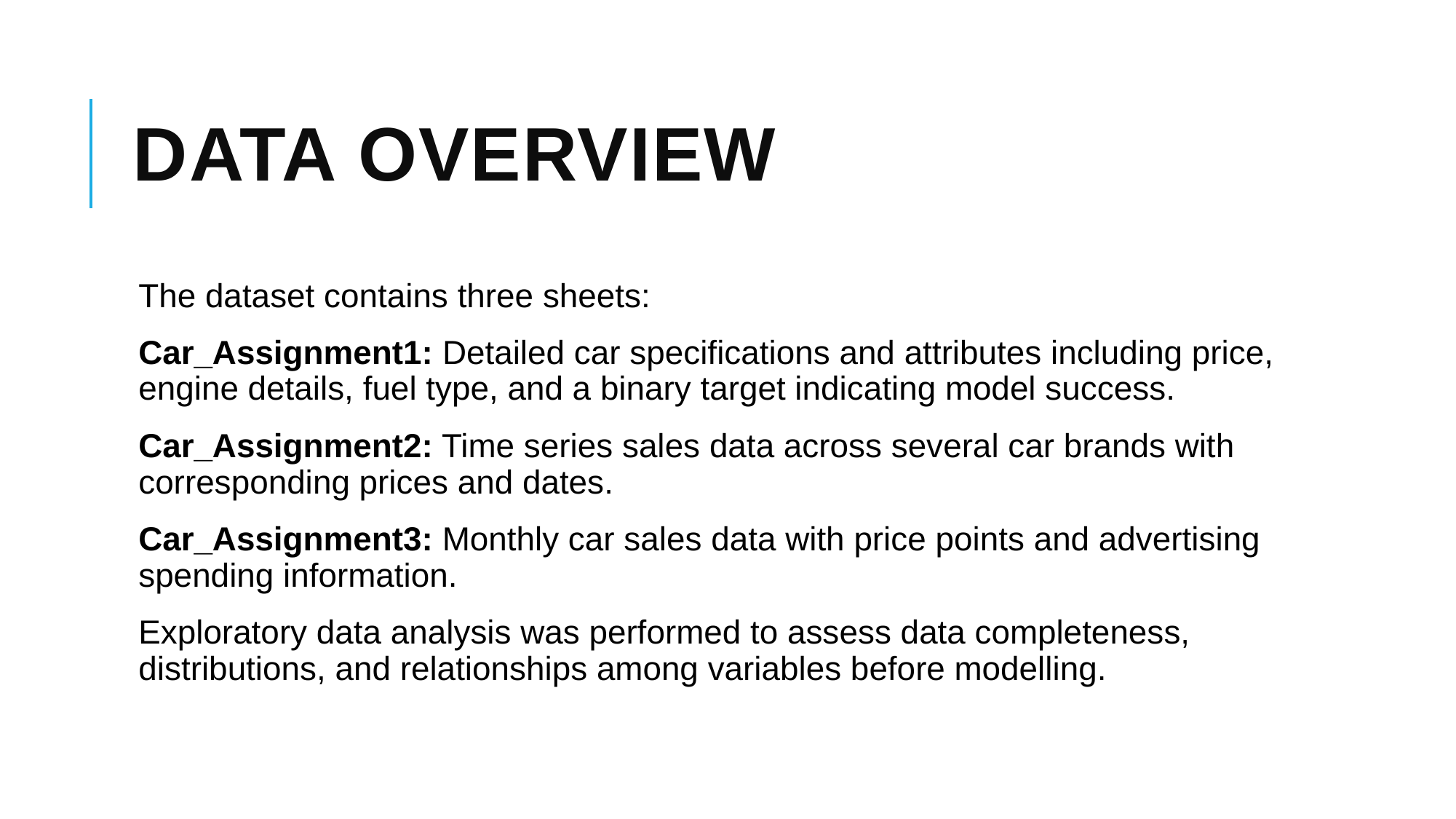

# Data Overview
The dataset contains three sheets:
Car_Assignment1: Detailed car specifications and attributes including price, engine details, fuel type, and a binary target indicating model success.
Car_Assignment2: Time series sales data across several car brands with corresponding prices and dates.
Car_Assignment3: Monthly car sales data with price points and advertising spending information.
Exploratory data analysis was performed to assess data completeness, distributions, and relationships among variables before modelling.